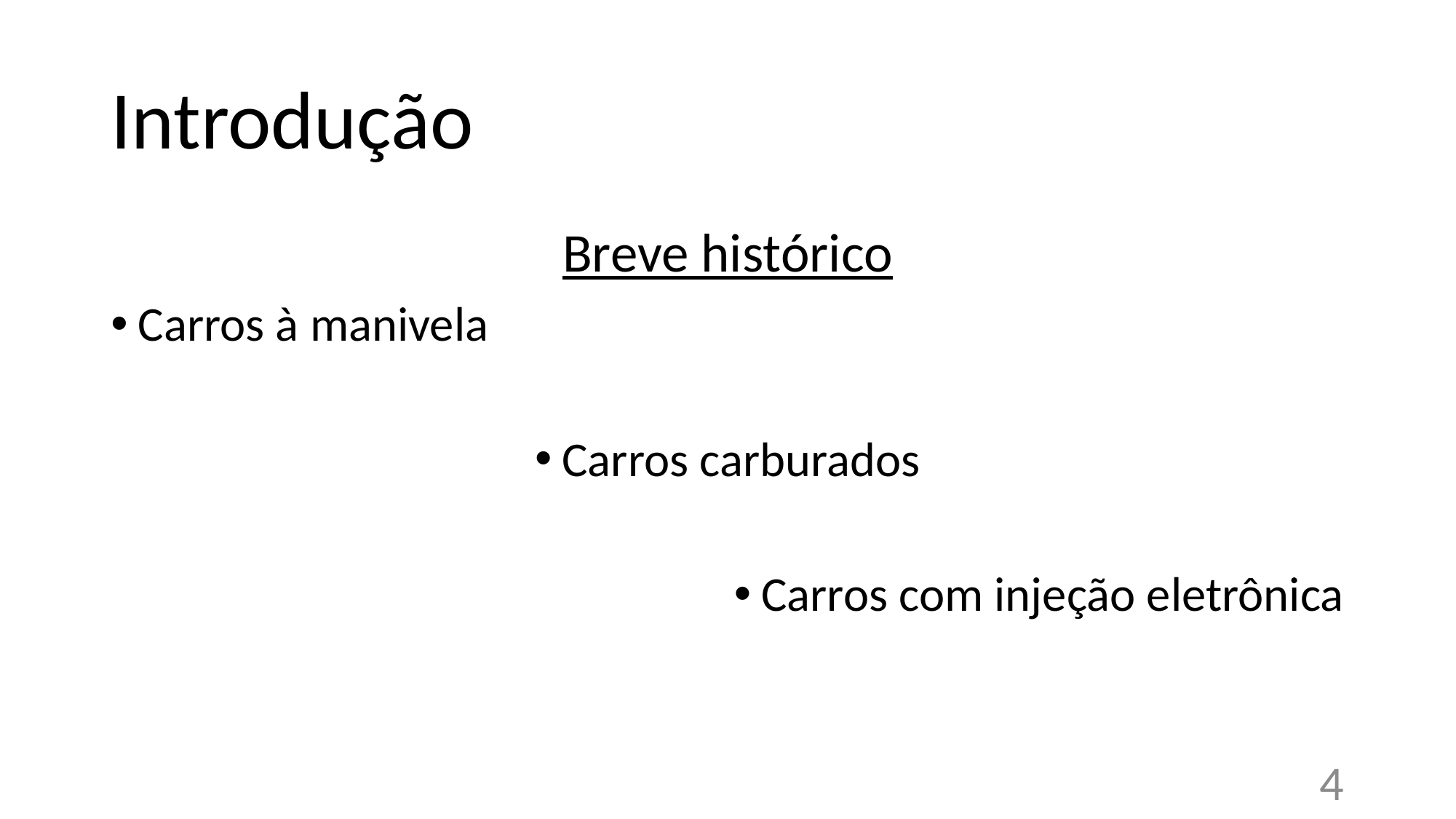

# Introdução
Breve histórico
Carros à manivela

Carros carburados

Carros com injeção eletrônica
4